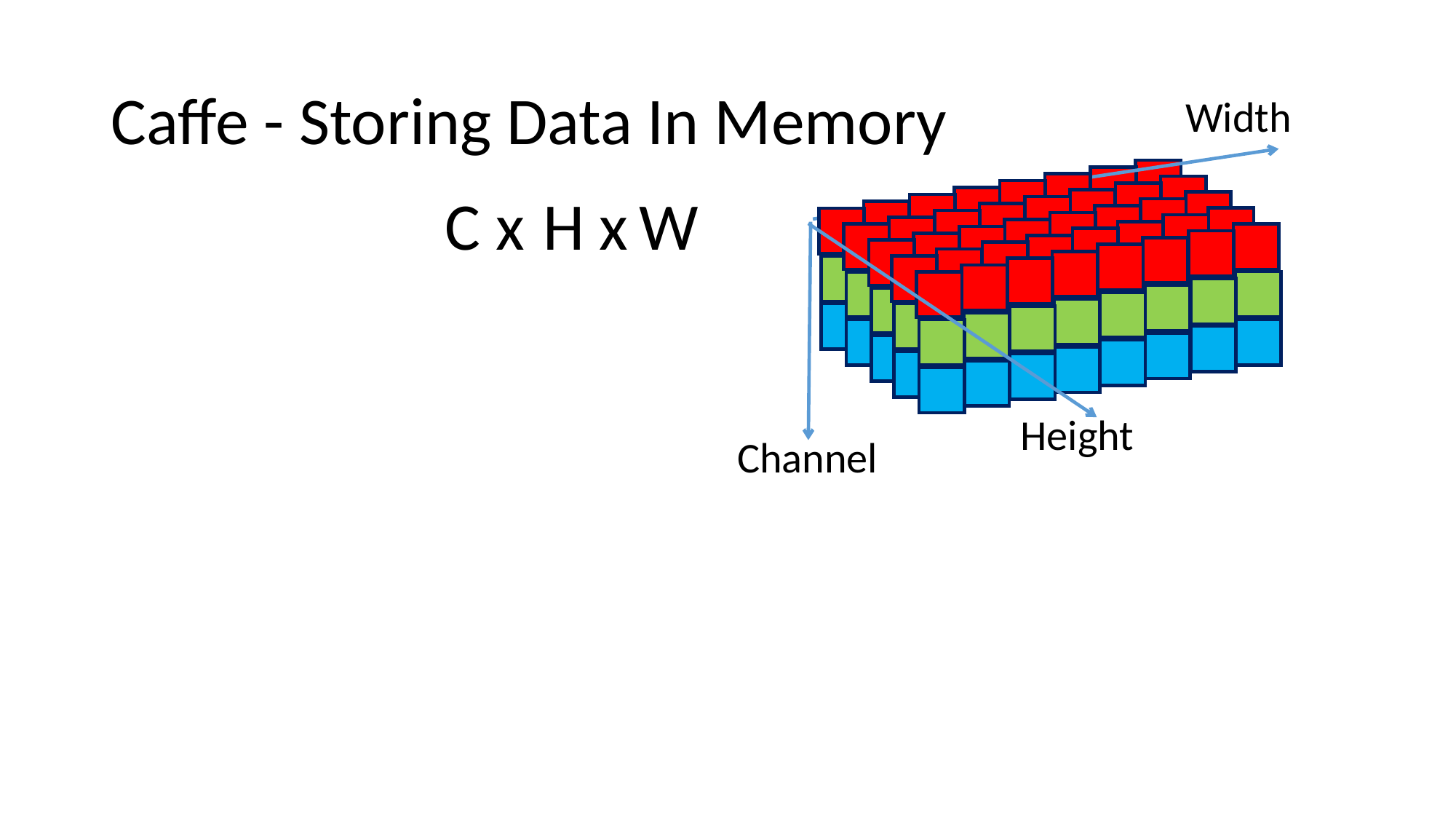

# Caffe - Storing Data In Memory
Width

C x
H x
W

Height
Channel